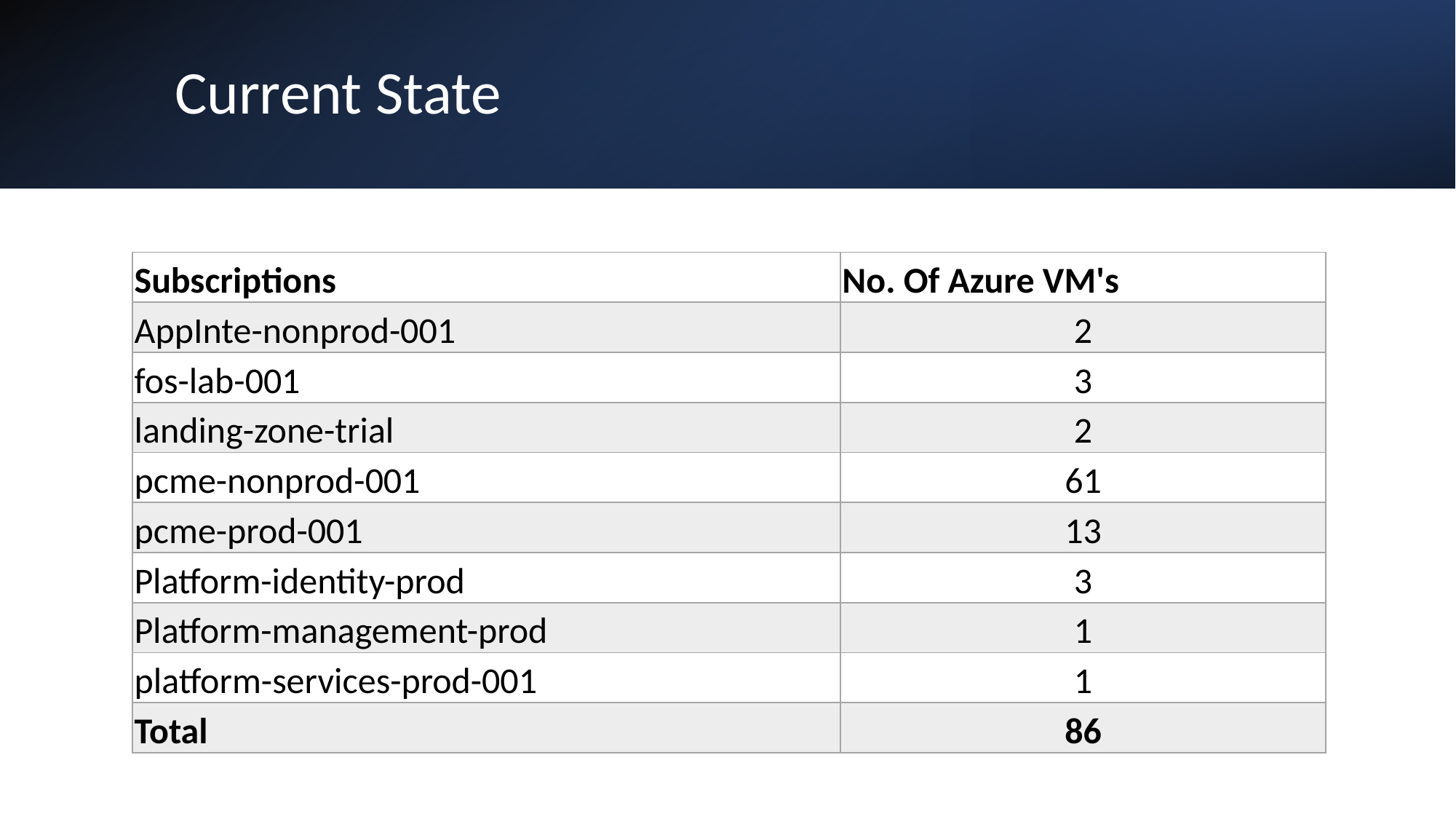

# Current State
| Subscriptions | No. Of Azure VM's |
| --- | --- |
| AppInte-nonprod-001 | 2 |
| fos-lab-001 | 3 |
| landing-zone-trial | 2 |
| pcme-nonprod-001 | 61 |
| pcme-prod-001 | 13 |
| Platform-identity-prod | 3 |
| Platform-management-prod | 1 |
| platform-services-prod-001 | 1 |
| Total | 86 |